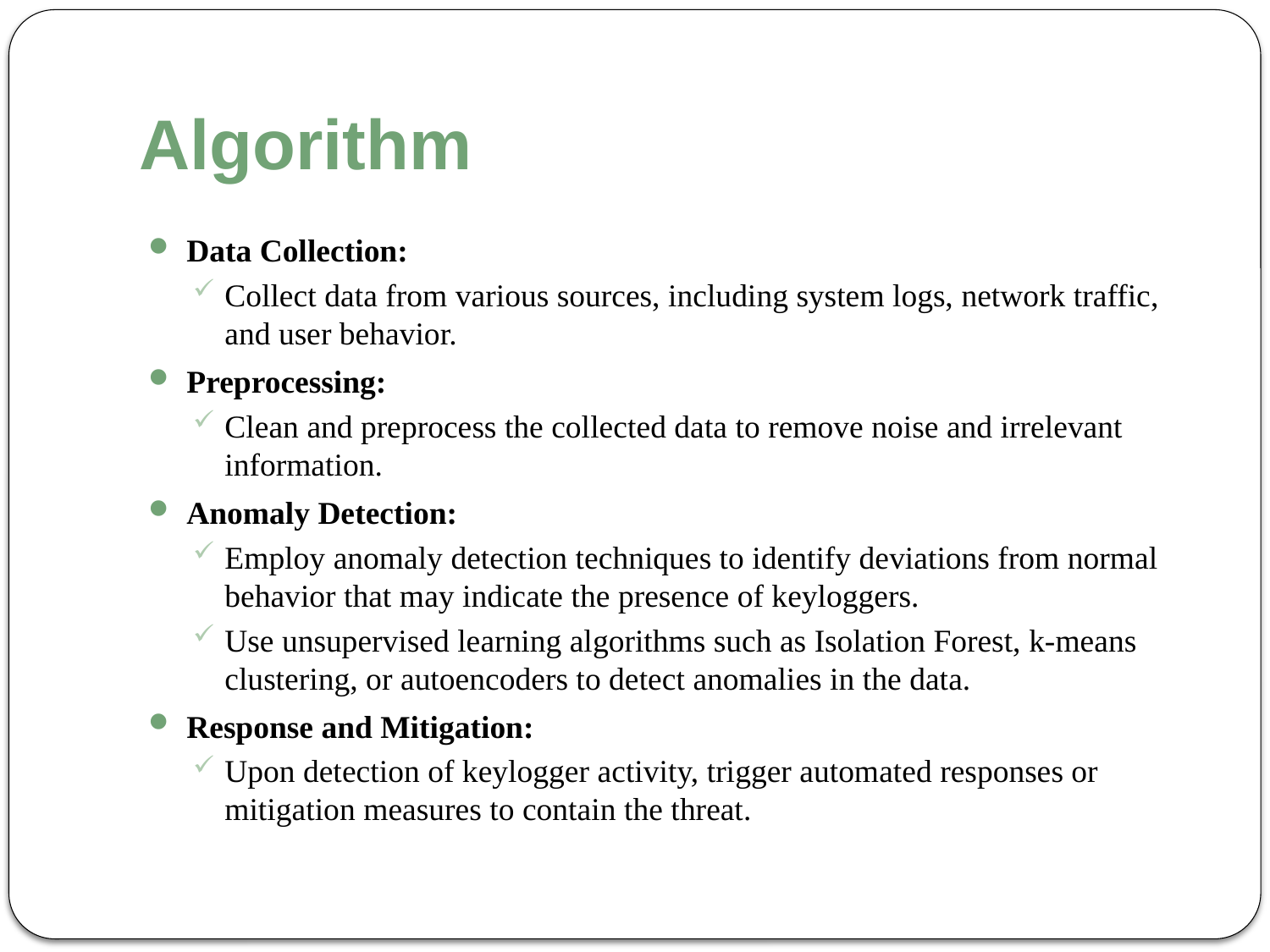

# Algorithm
Data Collection:
Collect data from various sources, including system logs, network traffic, and user behavior.
Preprocessing:
Clean and preprocess the collected data to remove noise and irrelevant information.
Anomaly Detection:
Employ anomaly detection techniques to identify deviations from normal behavior that may indicate the presence of keyloggers.
Use unsupervised learning algorithms such as Isolation Forest, k-means clustering, or autoencoders to detect anomalies in the data.
Response and Mitigation:
Upon detection of keylogger activity, trigger automated responses or mitigation measures to contain the threat.